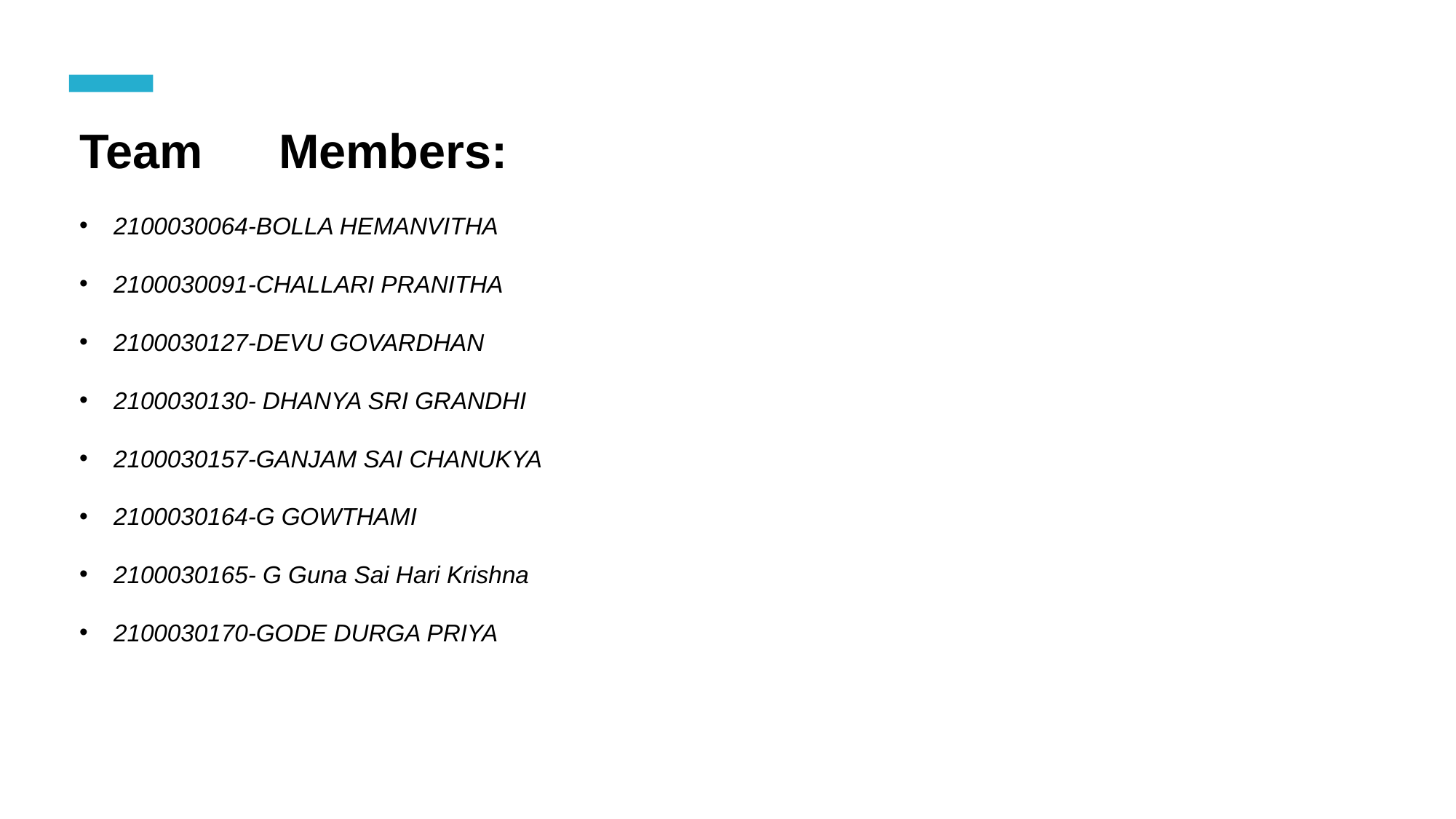

# Team Members:
2100030064-BOLLA HEMANVITHA

2100030091-CHALLARI PRANITHA

2100030127-DEVU GOVARDHAN

2100030130- DHANYA SRI GRANDHI

2100030157-GANJAM SAI CHANUKYA

2100030164-G GOWTHAMI

2100030165- G Guna Sai Hari Krishna

2100030170-GODE DURGA PRIYA